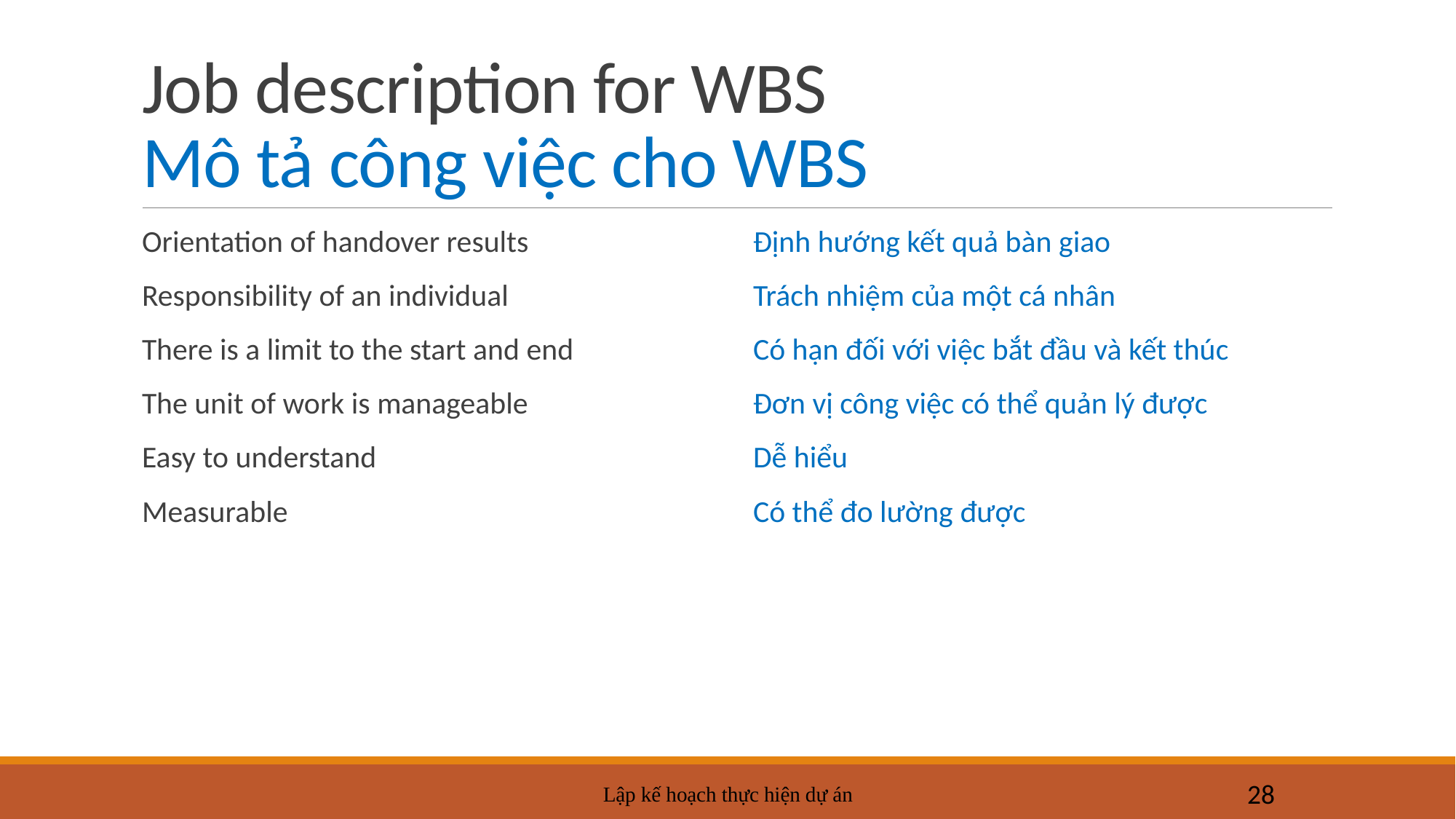

# Job description for WBS Mô tả công việc cho WBS
Orientation of handover results
Responsibility of an individual
There is a limit to the start and end
The unit of work is manageable
Easy to understand
Measurable
Định hướng kết quả bàn giao
Trách nhiệm của một cá nhân
Có hạn đối với việc bắt đầu và kết thúc
Đơn vị công việc có thể quản lý được
Dễ hiểu
Có thể đo lường được
Lập kế hoạch thực hiện dự án
28